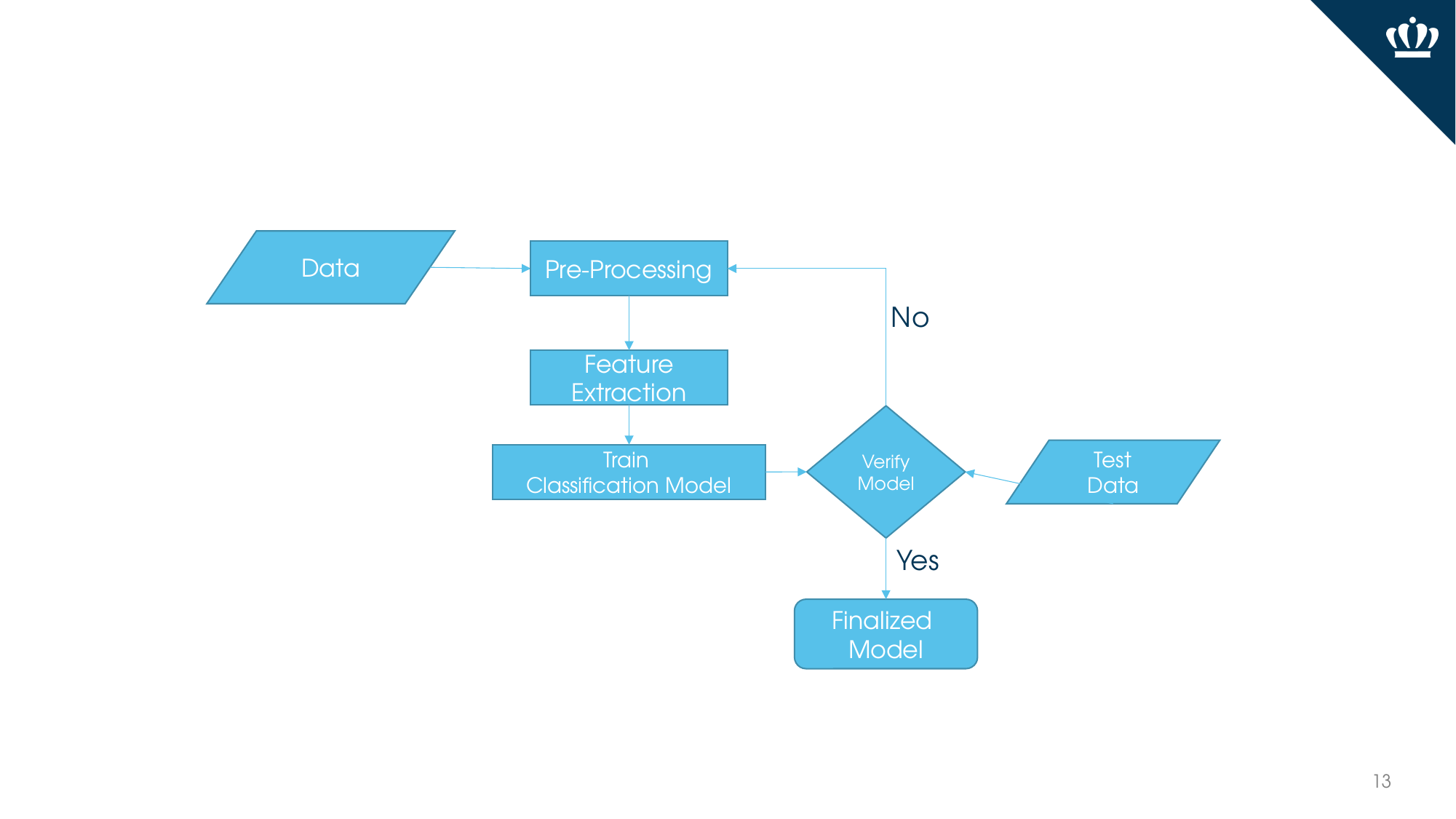

#
Data
Pre-Processing
No
Feature Extraction
Verify Model
Test
Data
Train
Classification Model
Yes
Finalized
Model
13